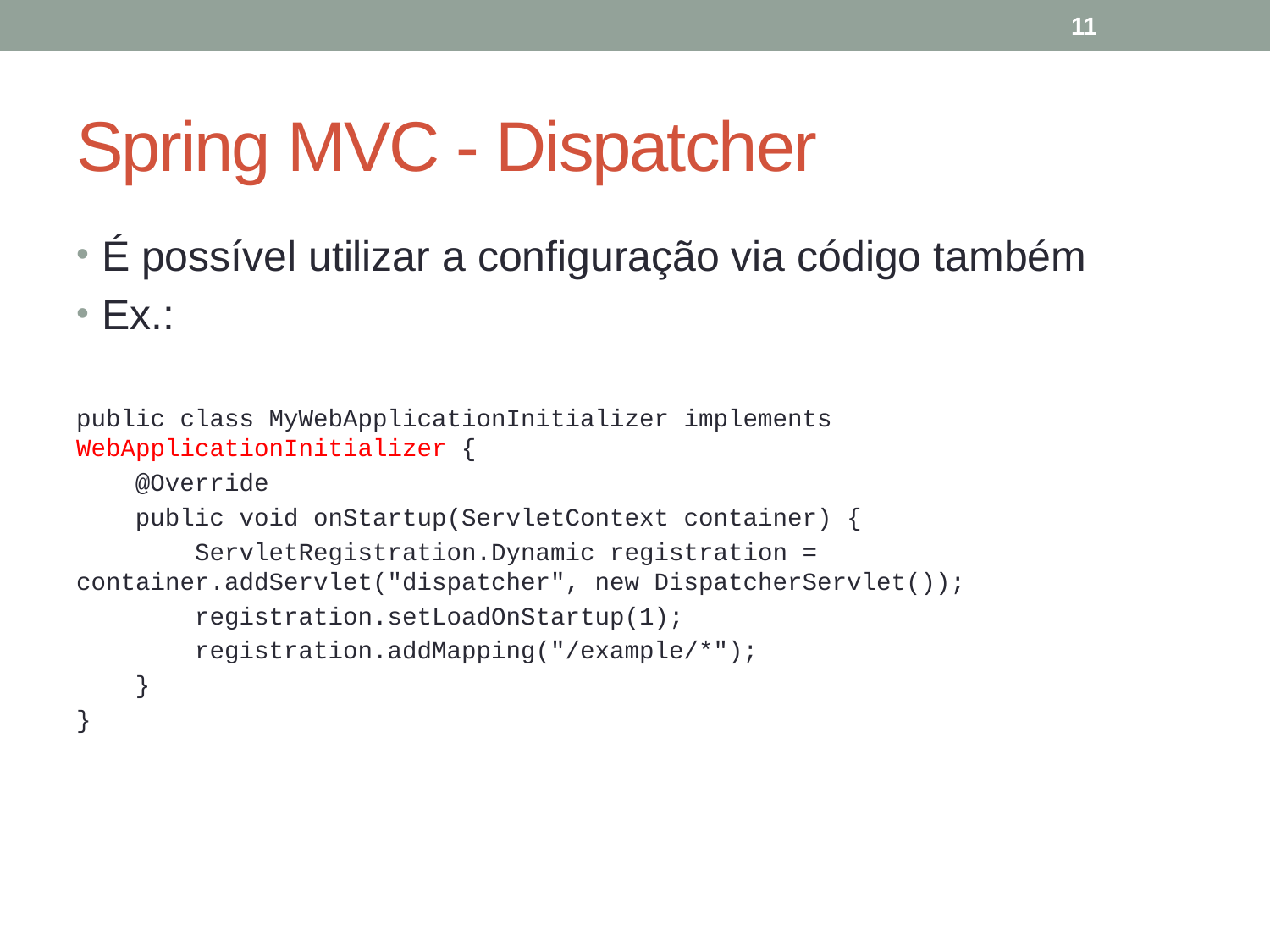

11
# Spring MVC - Dispatcher
É possível utilizar a configuração via código também
Ex.:

public class MyWebApplicationInitializer implements WebApplicationInitializer {
    @Override
    public void onStartup(ServletContext container) {
        ServletRegistration.Dynamic registration = container.addServlet("dispatcher", new DispatcherServlet());
        registration.setLoadOnStartup(1);
        registration.addMapping("/example/*");
    }
}